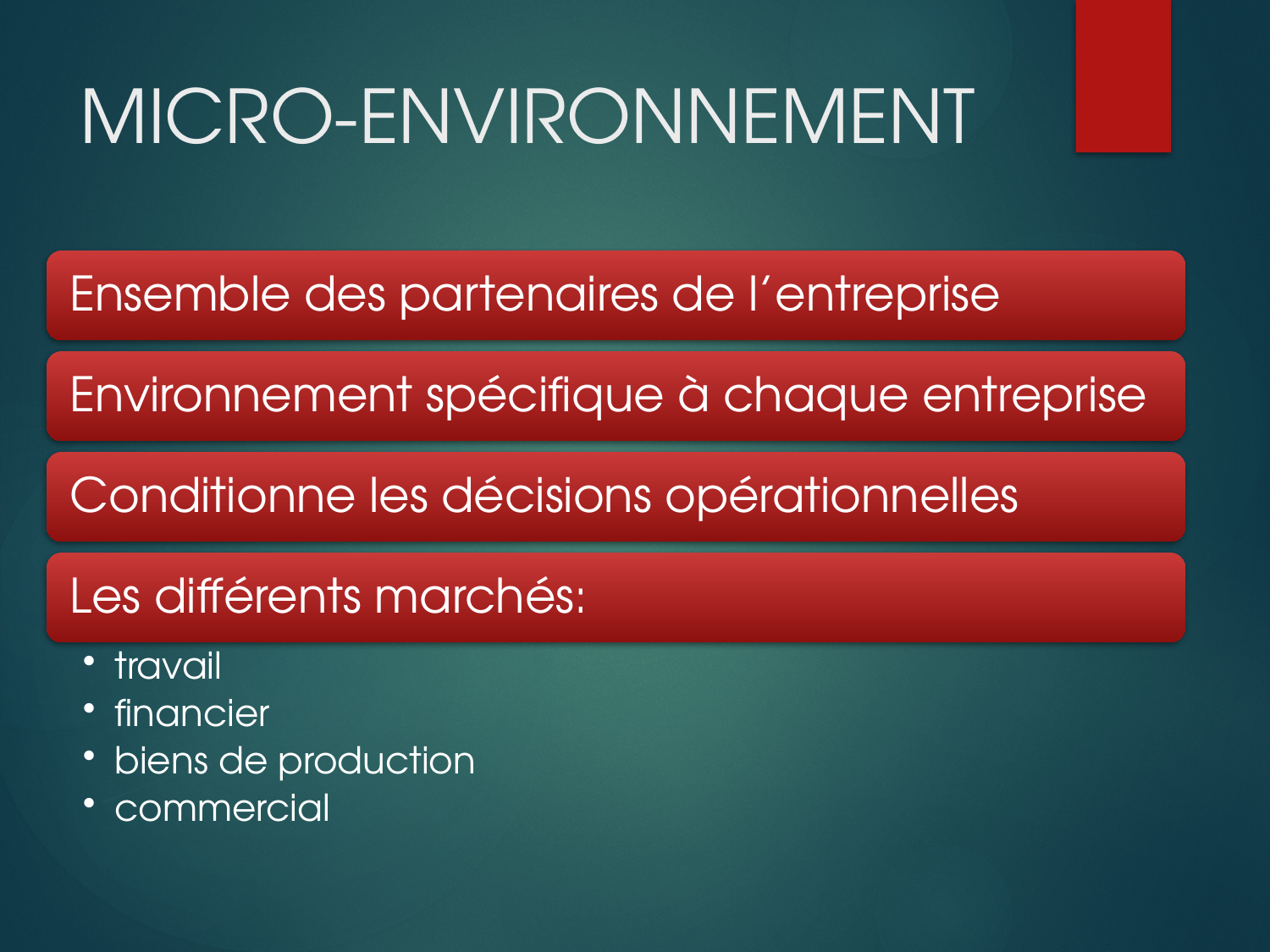

# MICRO-ENVIRONNEMENT
Ensemble des partenaires de l’entreprise
Environnement spécifique à chaque entreprise
Conditionne les décisions opérationnelles
Les différents marchés:
travail
financier
biens de production
commercial